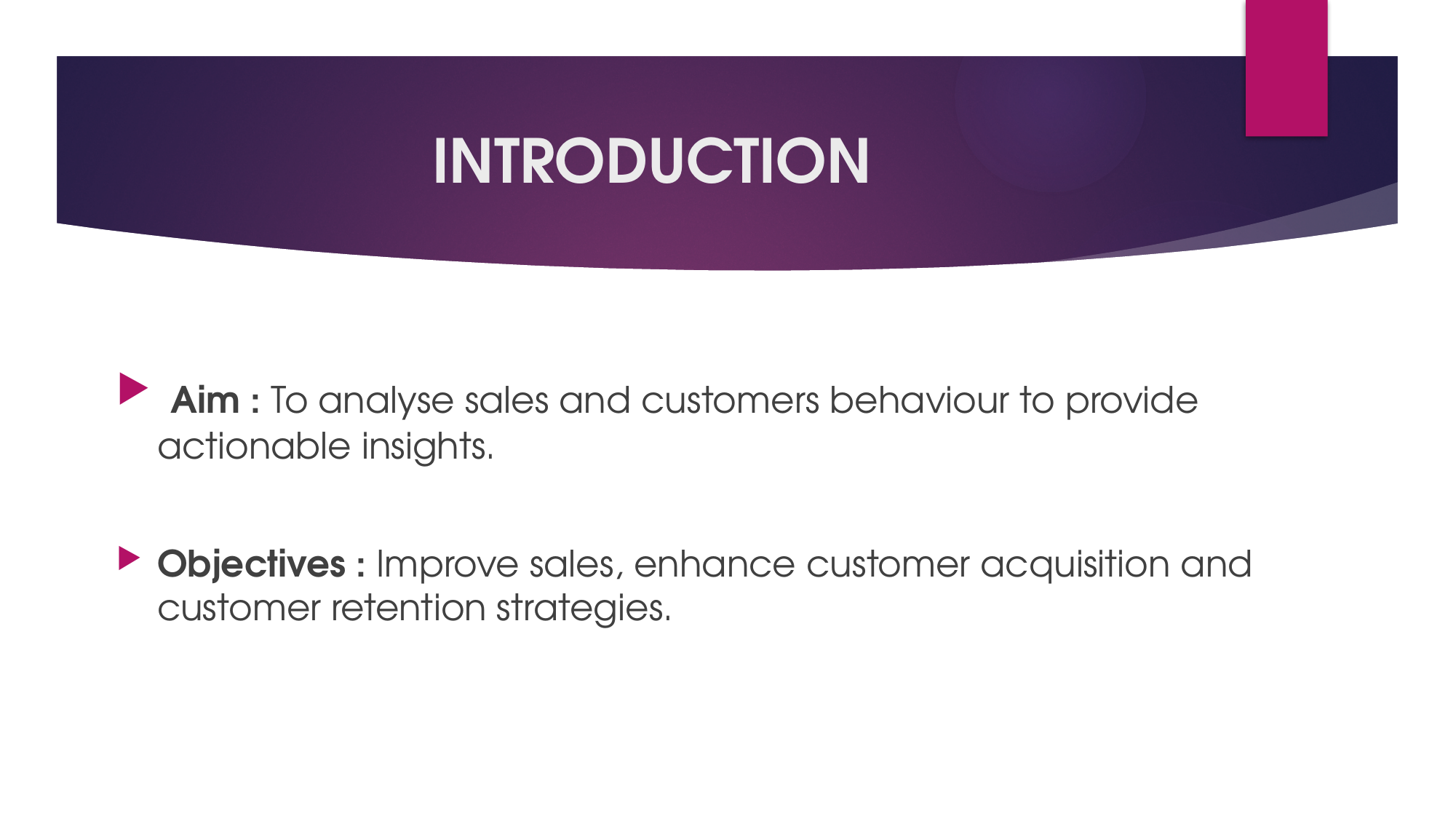

# INTRODUCTION

 Aim : To analyse sales and customers behaviour to provide actionable insights.

Objectives : Improve sales, enhance customer acquisition and customer retention strategies.